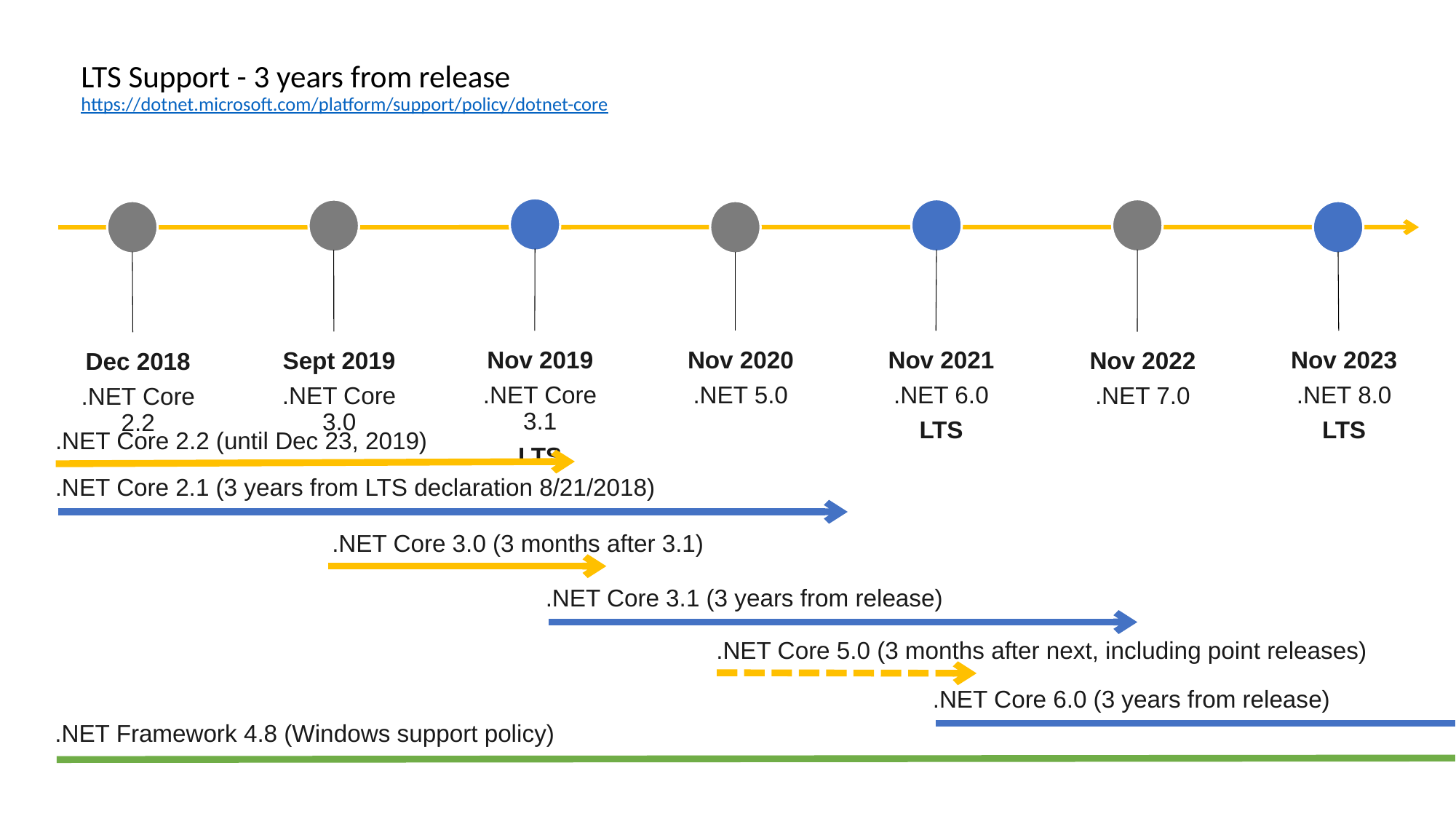

# LTS Support - 3 years from release https://dotnet.microsoft.com/platform/support/policy/dotnet-core

Nov 2020
.NET 5.0

Nov 2021
.NET 6.0
LTS
Nov 2023
.NET 8.0
LTS
Nov 2019
.NET Core 3.1
LTS
Sept 2019
.NET Core 3.0

Nov 2022
.NET 7.0

Dec 2018
.NET Core 2.2
.NET Core 2.2 (until Dec 23, 2019)
.NET Core 2.1 (3 years from LTS declaration 8/21/2018)
.NET Core 3.0 (3 months after 3.1)
.NET Core 3.1 (3 years from release)
.NET Core 5.0 (3 months after next, including point releases)
.NET Core 6.0 (3 years from release)
.NET Framework 4.8 (Windows support policy)